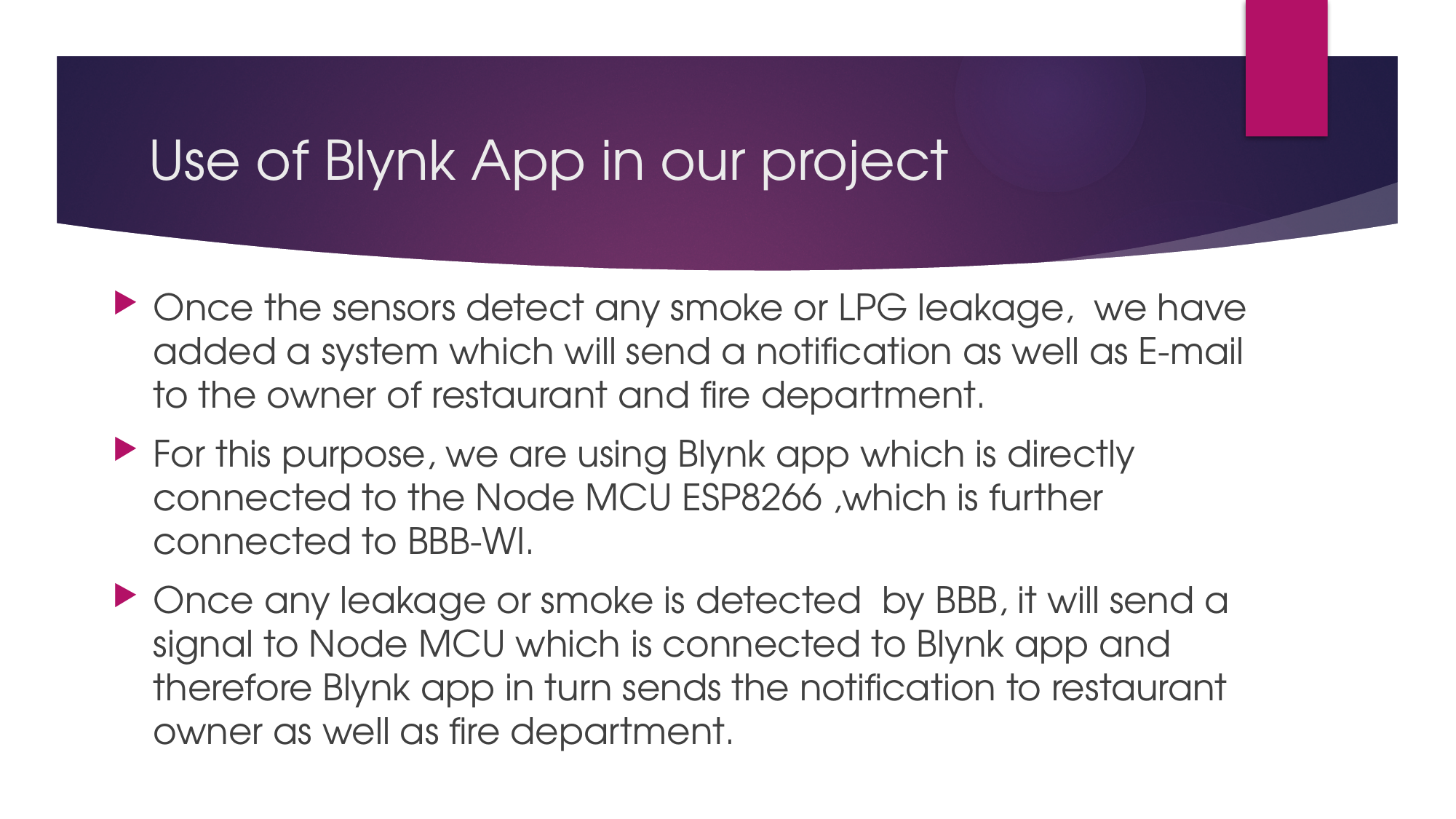

# Use of Blynk App in our project
Once the sensors detect any smoke or LPG leakage,  we have added a system which will send a notification as well as E-mail to the owner of restaurant and fire department.
For this purpose, we are using Blynk app which is directly connected to the Node MCU ESP8266 ,which is further connected to BBB-WI.
Once any leakage or smoke is detected  by BBB, it will send a signal to Node MCU which is connected to Blynk app and therefore Blynk app in turn sends the notification to restaurant owner as well as fire department.